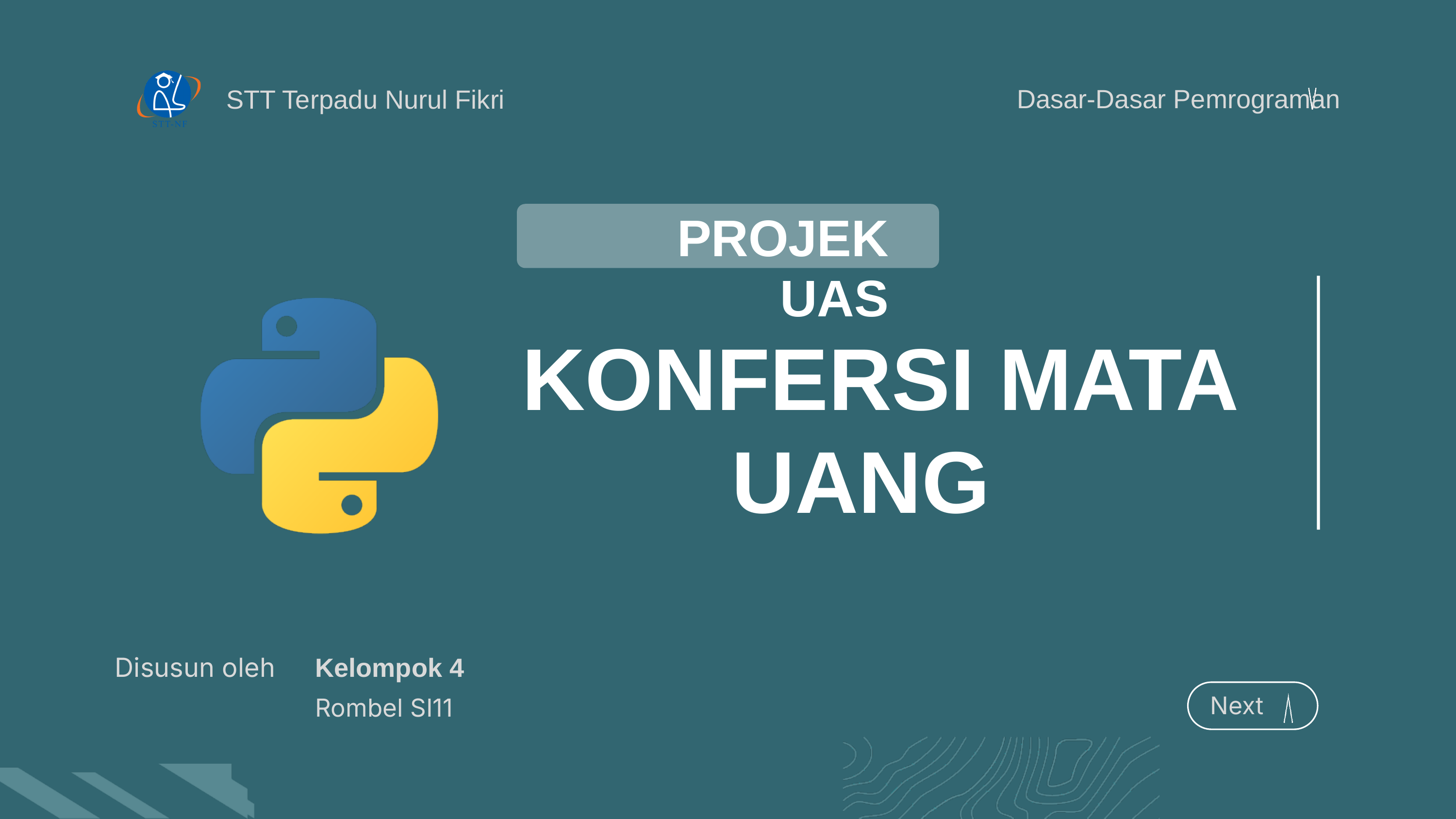

Dasar-Dasar Pemrograman
STT Terpadu Nurul Fikri

PROJEK UAS

KONFERSI MATA UANG
Disusun oleh
Kelompok 4

Next

Rombel SI11